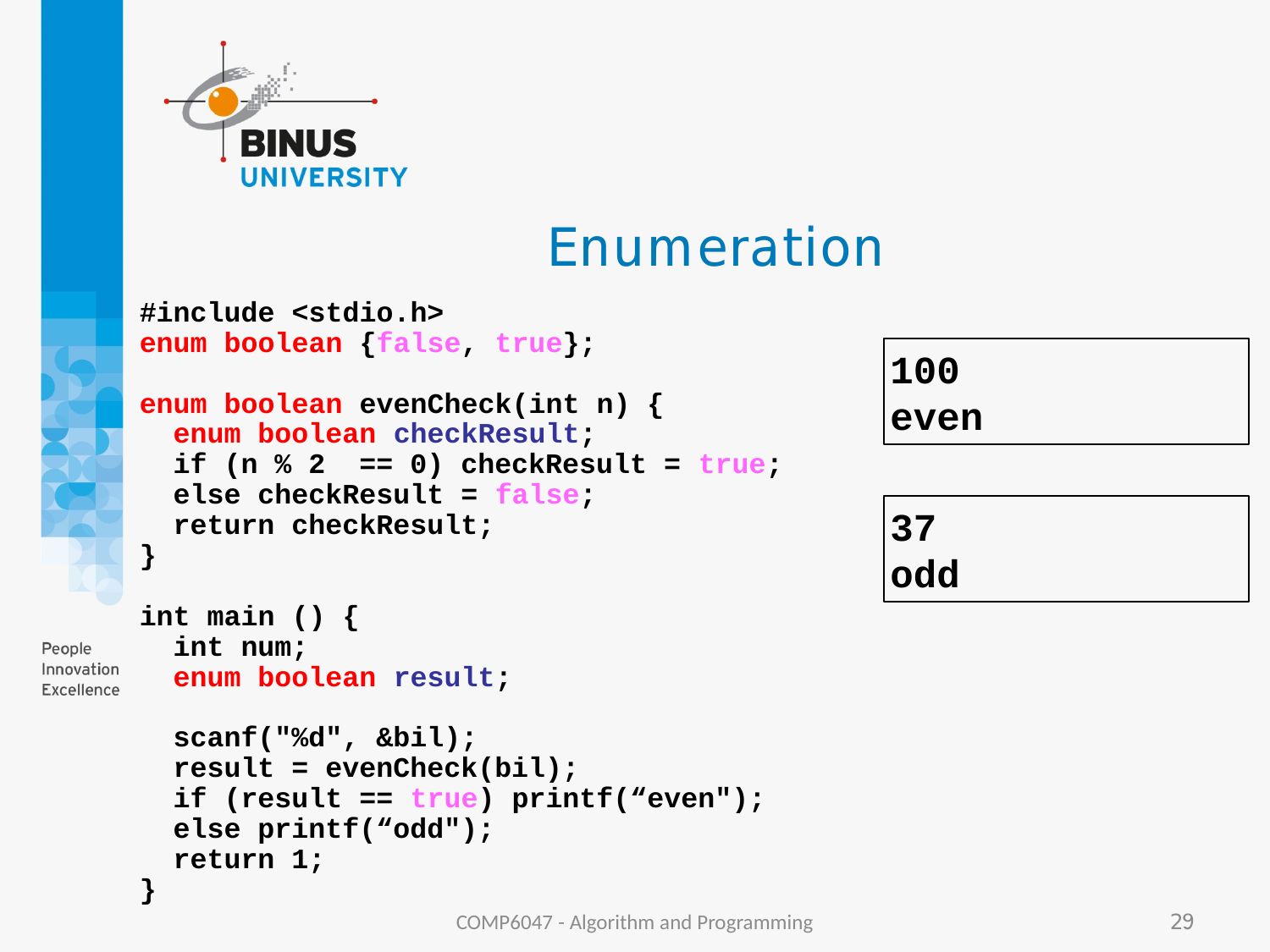

# Enumeration
#include <stdio.h>
enum boolean {false, true};

enum boolean evenCheck(int n) {
  enum boolean checkResult;
  if (n % 2  == 0) checkResult = true;
  else checkResult = false;
  return checkResult;
}

int main () {
  int num;
  enum boolean result;

  scanf("%d", &bil);
  result = evenCheck(bil);
  if (result == true) printf(“even");
  else printf(“odd");
  return 1;
}
100
even
37
odd
COMP6047 - Algorithm and Programming
29